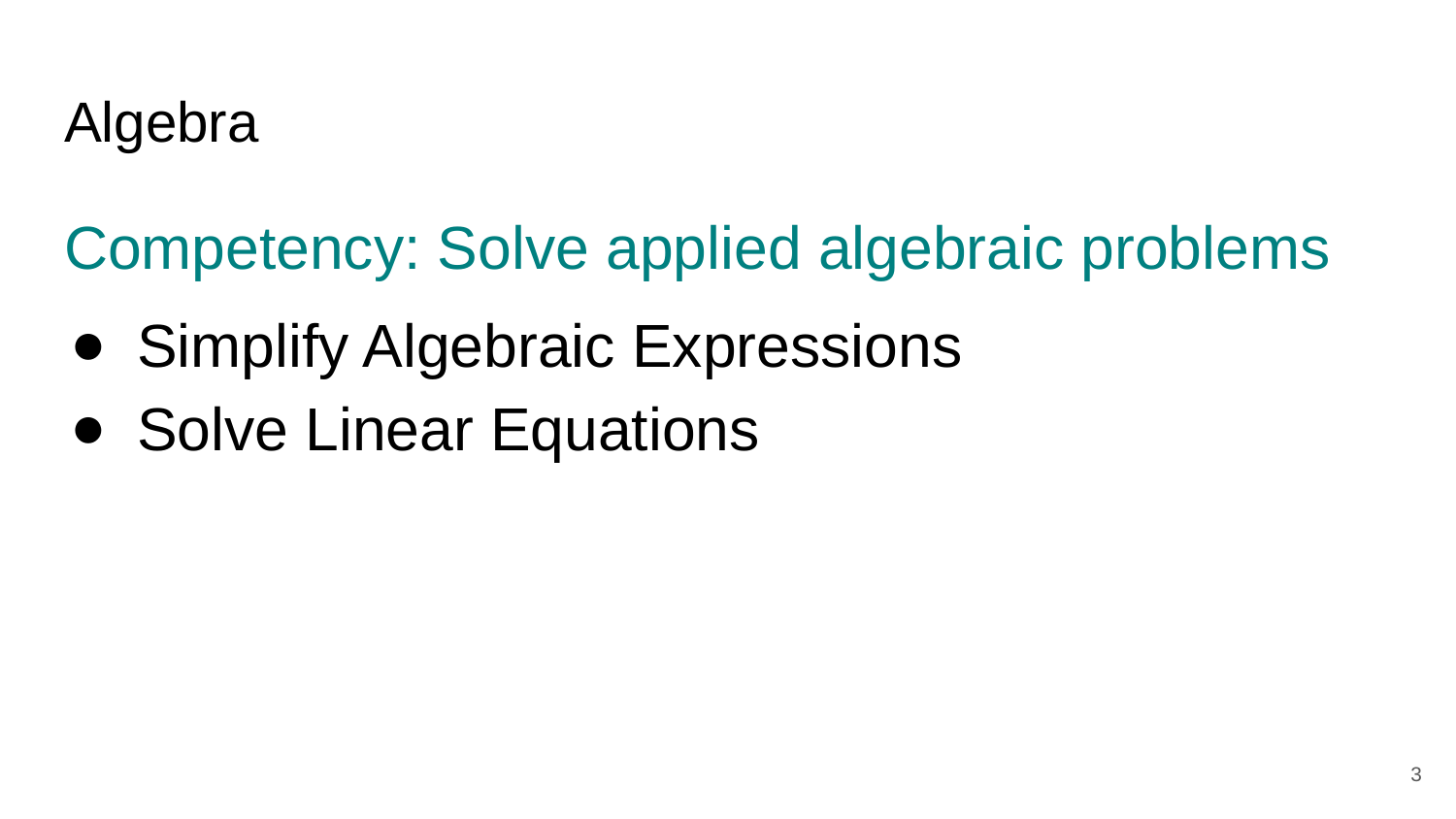

# Algebra
Competency: Solve applied algebraic problems
Simplify Algebraic Expressions
Solve Linear Equations

3